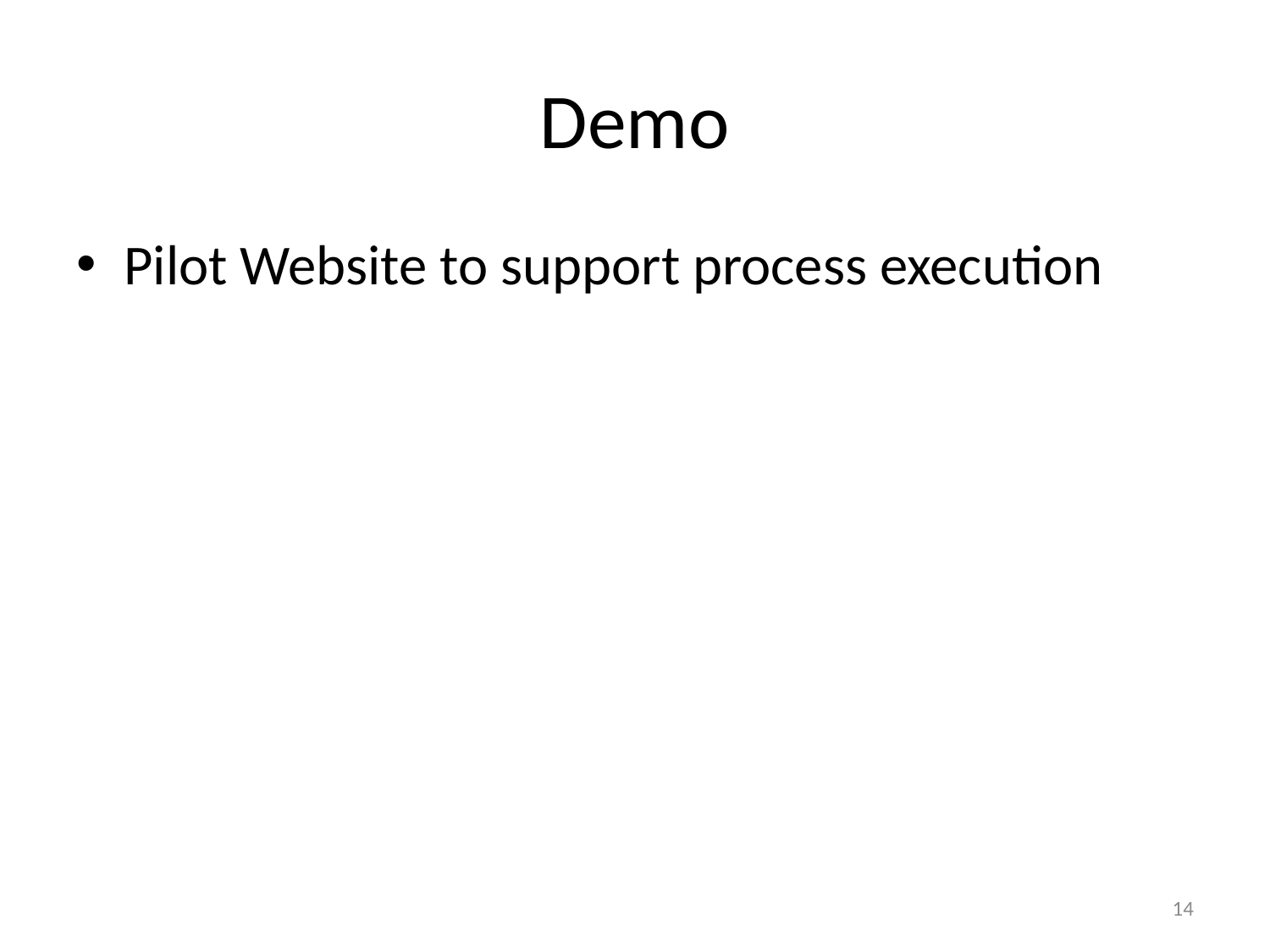

# Demo
Pilot Website to support process execution
14